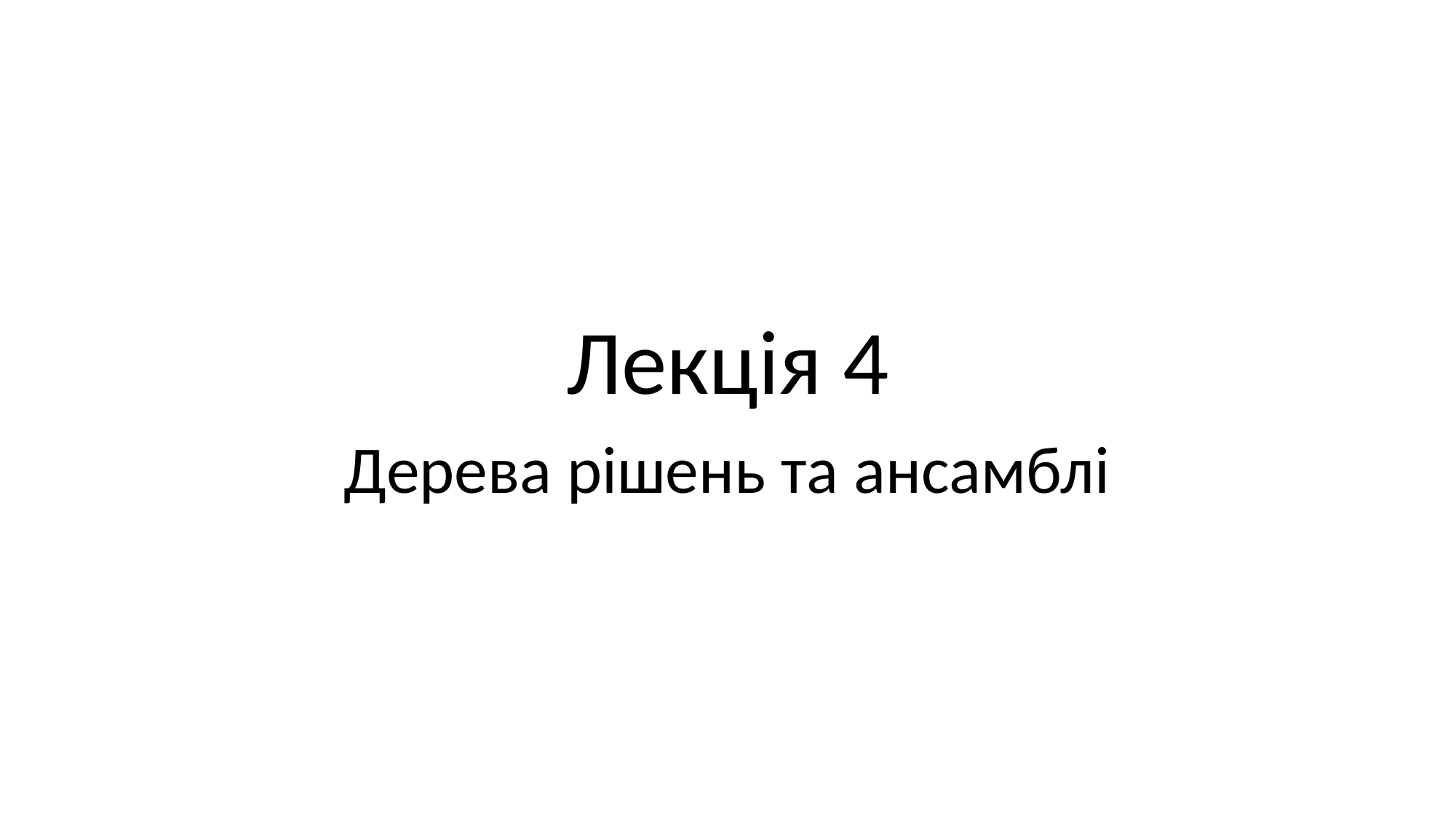

# Лекція 4
Дерева рішень та ансамблі